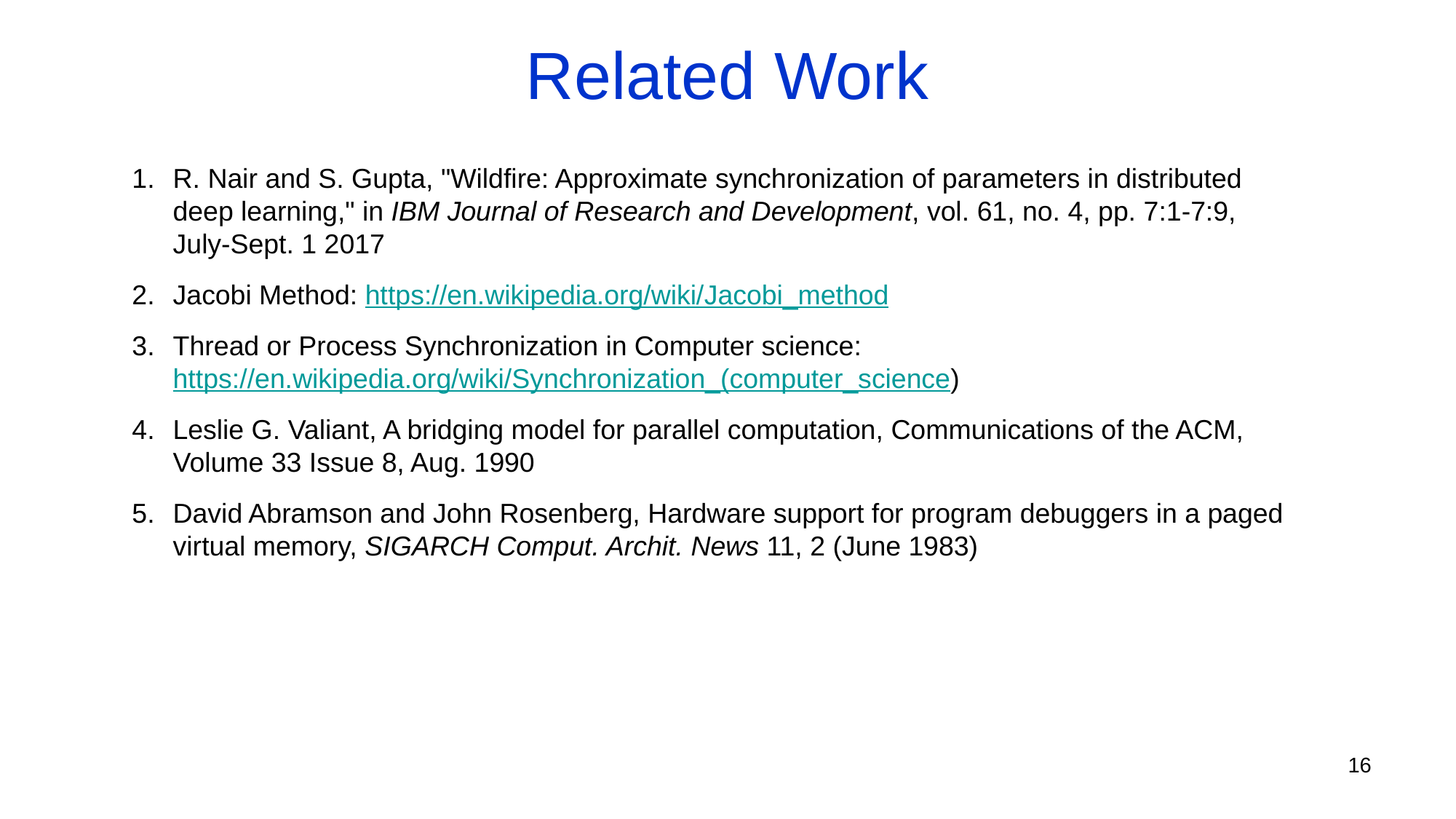

# Related Work
R. Nair and S. Gupta, "Wildfire: Approximate synchronization of parameters in distributed deep learning," in IBM Journal of Research and Development, vol. 61, no. 4, pp. 7:1-7:9, July-Sept. 1 2017
Jacobi Method: https://en.wikipedia.org/wiki/Jacobi_method
Thread or Process Synchronization in Computer science: https://en.wikipedia.org/wiki/Synchronization_(computer_science)
Leslie G. Valiant, A bridging model for parallel computation, Communications of the ACM, Volume 33 Issue 8, Aug. 1990
David Abramson and John Rosenberg, Hardware support for program debuggers in a paged virtual memory, SIGARCH Comput. Archit. News 11, 2 (June 1983)
16